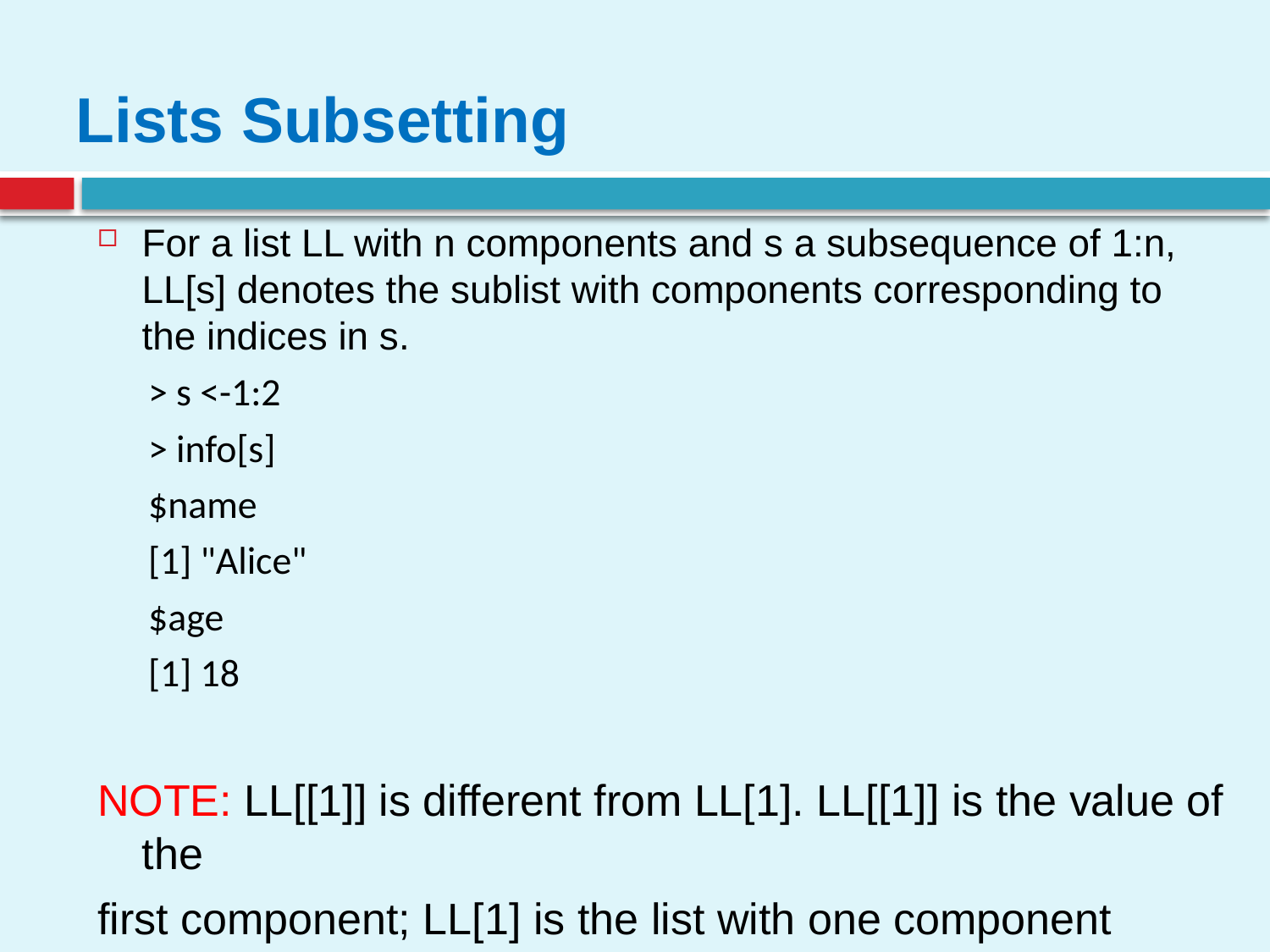

# Lists Subsetting
For a list LL with n components and s a subsequence of 1:n, LL[s] denotes the sublist with components corresponding to the indices in s.
> s <-1:2
> info[s]
$name
[1] "Alice"
$age
[1] 18

NOTE: LL[[1]] is different from LL[1]. LL[[1]] is the value of the
first component; LL[1] is the list with one component whose value
is LL[[1]].